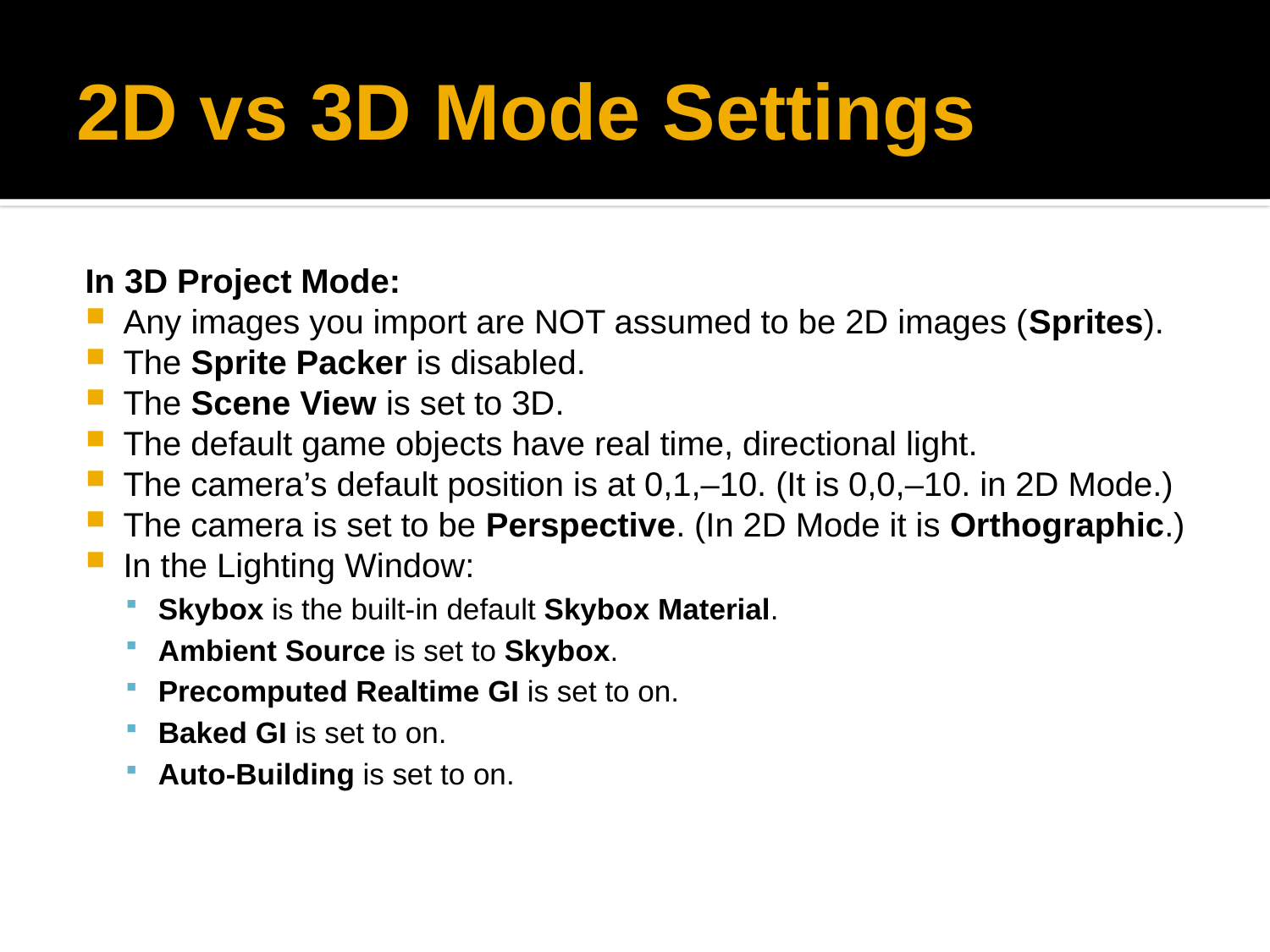

# 2D vs 3D Mode Settings
In 3D Project Mode:
Any images you import are NOT assumed to be 2D images (Sprites).
The Sprite Packer is disabled.
The Scene View is set to 3D.
The default game objects have real time, directional light.
The camera’s default position is at 0,1,–10. (It is 0,0,–10. in 2D Mode.)
The camera is set to be Perspective. (In 2D Mode it is Orthographic.)
In the Lighting Window:
Skybox is the built-in default Skybox Material.
Ambient Source is set to Skybox.
Precomputed Realtime GI is set to on.
Baked GI is set to on.
Auto-Building is set to on.